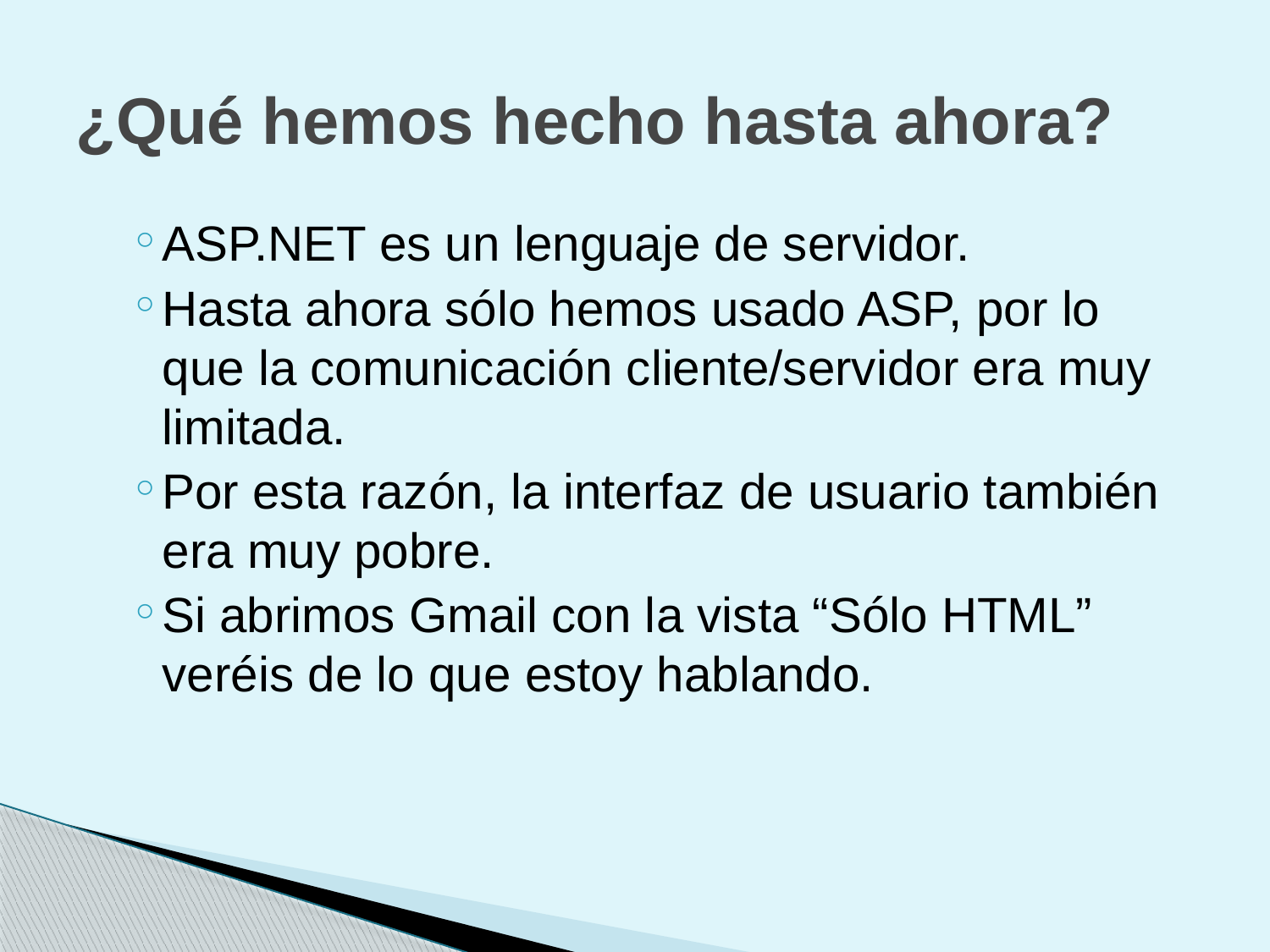

# ¿Qué hemos hecho hasta ahora?
ASP.NET es un lenguaje de servidor.
Hasta ahora sólo hemos usado ASP, por lo que la comunicación cliente/servidor era muy limitada.
Por esta razón, la interfaz de usuario también era muy pobre.
Si abrimos Gmail con la vista “Sólo HTML” veréis de lo que estoy hablando.